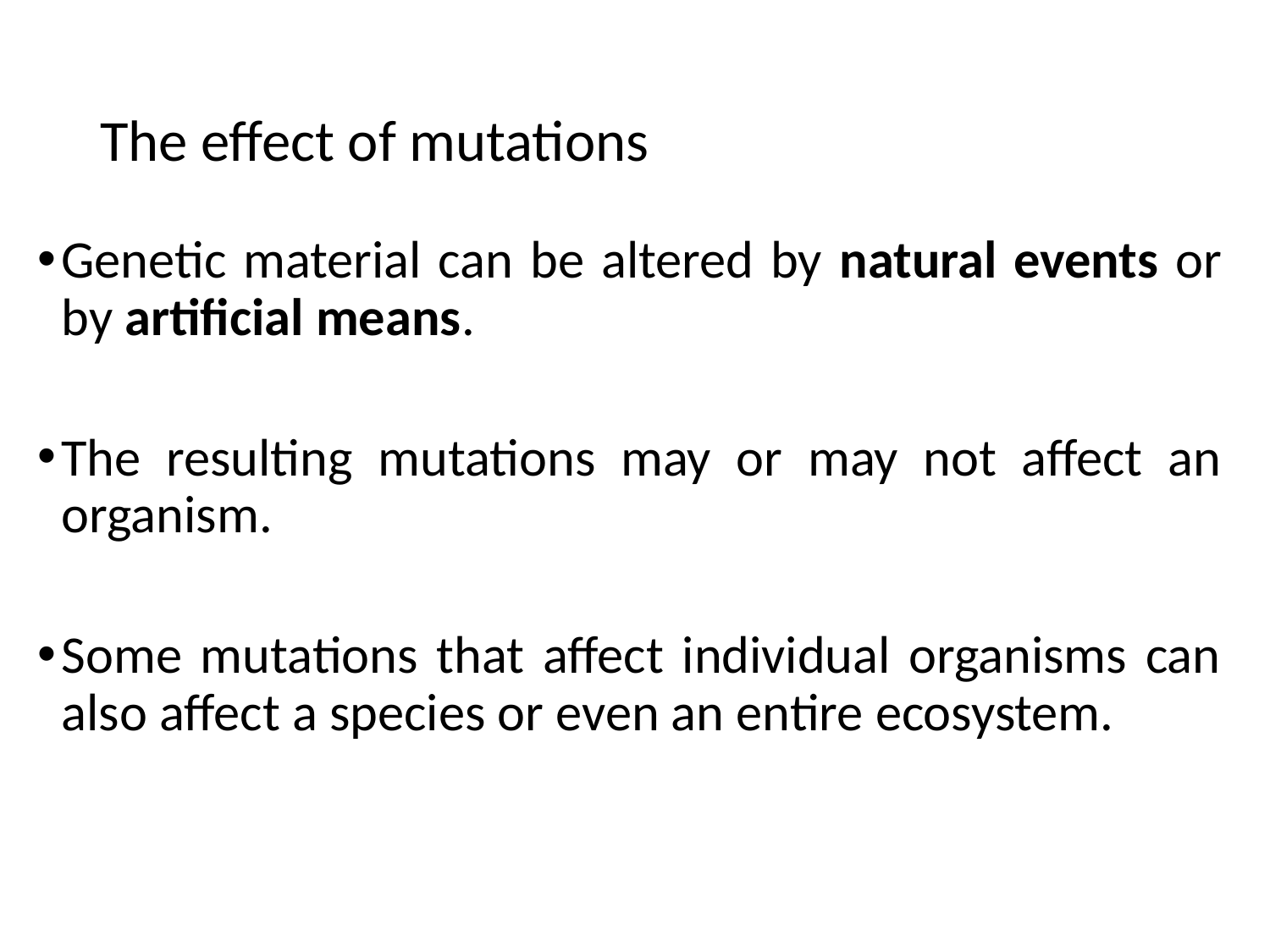

# The effect of mutations
Genetic material can be altered by natural events or by artificial means.

The resulting mutations may or may not affect an organism.

Some mutations that affect individual organisms can also affect a species or even an entire ecosystem.